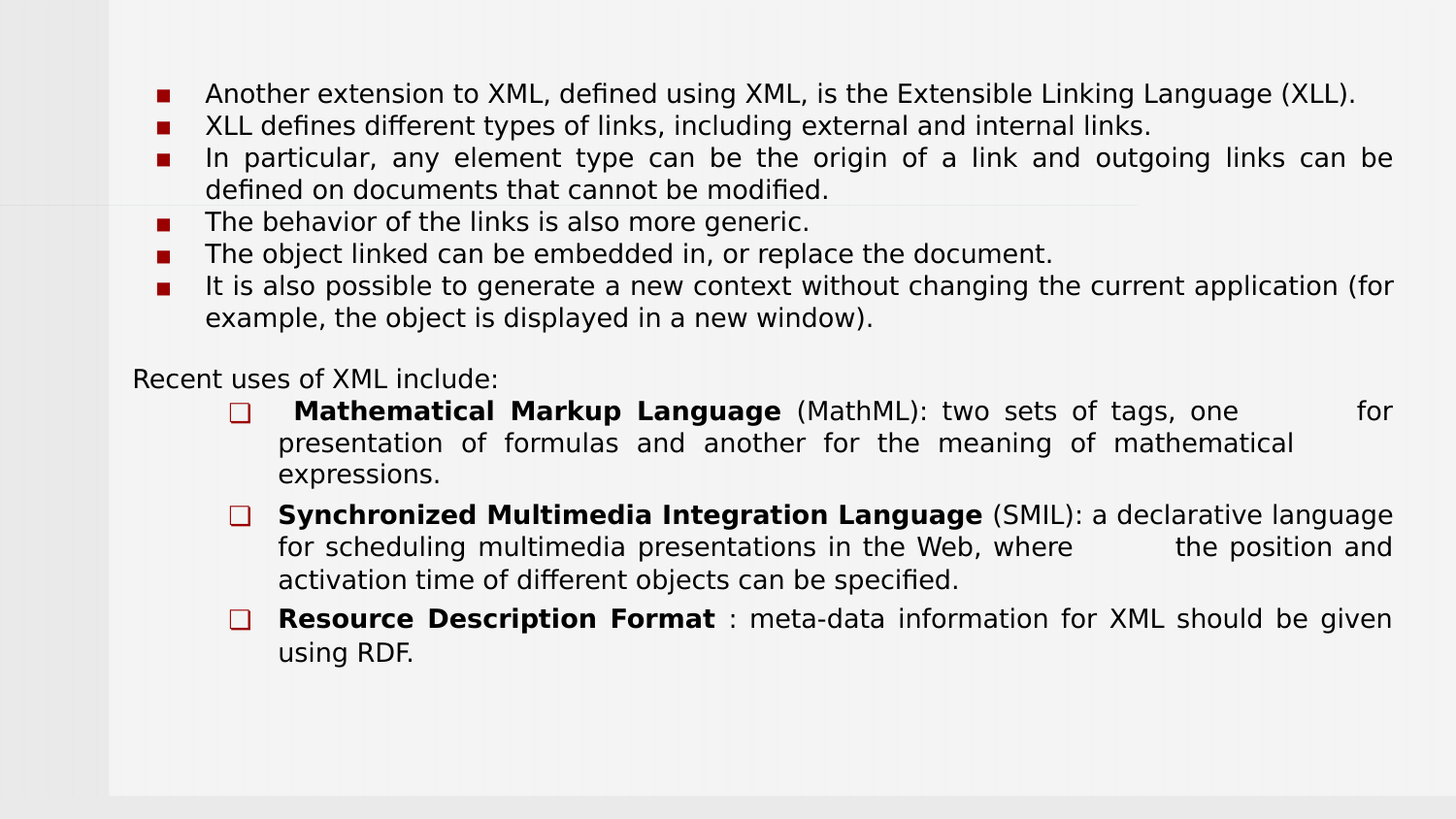

Another extension to XML, defined using XML, is the Extensible Linking Language (XLL).
XLL defines different types of links, including external and internal links.
In particular, any element type can be the origin of a link and outgoing links can be defined on documents that cannot be modified.
The behavior of the links is also more generic.
The object linked can be embedded in, or replace the document.
It is also possible to generate a new context without changing the current application (for example, the object is displayed in a new window).

Recent uses of XML include:
 Mathematical Markup Language (MathML): two sets of tags, one 	for presentation of formulas and another for the meaning of mathematical 	expressions.
Synchronized Multimedia Integration Language (SMIL): a declarative language for scheduling multimedia presentations in the Web, where 	the position and activation time of different objects can be specified.
Resource Description Format : meta-data information for XML should be given using RDF.